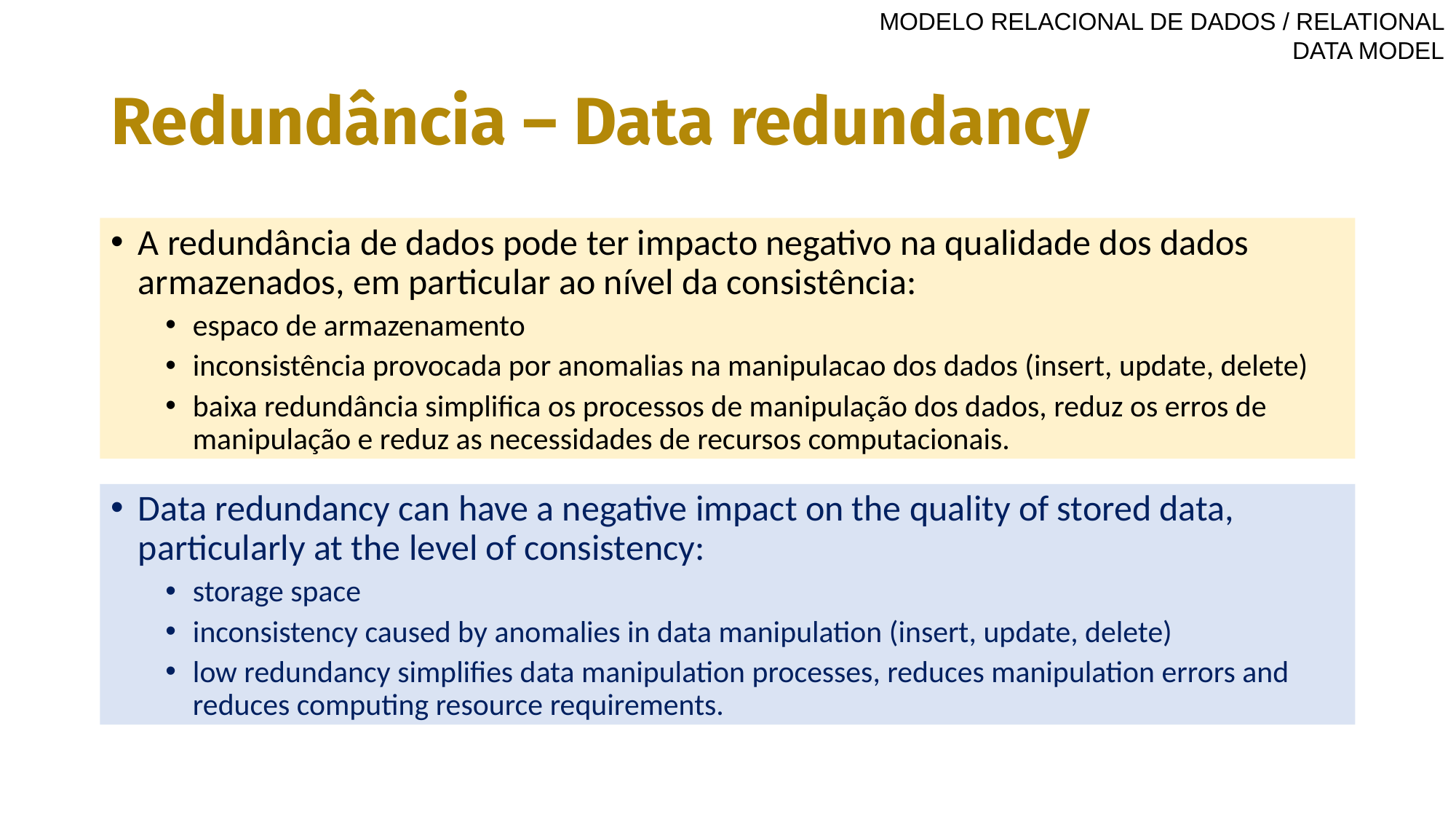

MODELO RELACIONAL DE DADOS / RELATIONAL DATA MODEL
# Redundância – Data redundancy
A redundância de dados pode ter impacto negativo na qualidade dos dados armazenados, em particular ao nível da consistência:
espaco de armazenamento
inconsistência provocada por anomalias na manipulacao dos dados (insert, update, delete)
baixa redundância simplifica os processos de manipulação dos dados, reduz os erros de manipulação e reduz as necessidades de recursos computacionais.
Data redundancy can have a negative impact on the quality of stored data, particularly at the level of consistency:
storage space
inconsistency caused by anomalies in data manipulation (insert, update, delete)
low redundancy simplifies data manipulation processes, reduces manipulation errors and reduces computing resource requirements.